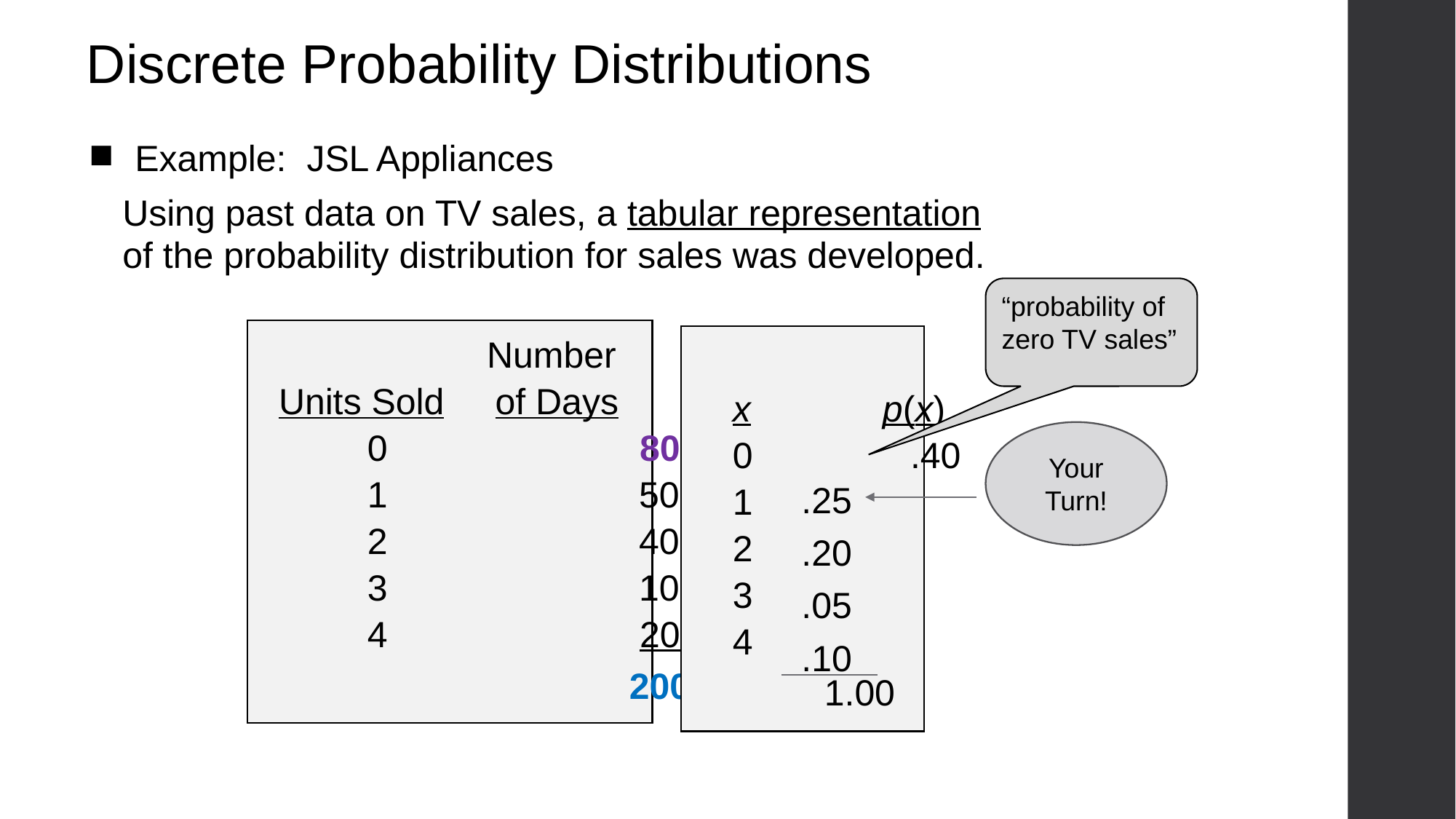

Discrete Probability Distributions
Example:  JSL Appliances
Using past data on TV sales, a tabular representation
of the probability distribution for sales was developed.
“probability of zero TV sales”
    		 Number
  Units Sold     of Days
	0	                80
    	1	                50
    	2	                40
    	3	                10
    	4	                20
		               200

    x	        p(x)
    0	   	.40
    1
    2
    3
    4
             1.00

Your Turn!
.25
.20
.05
.10